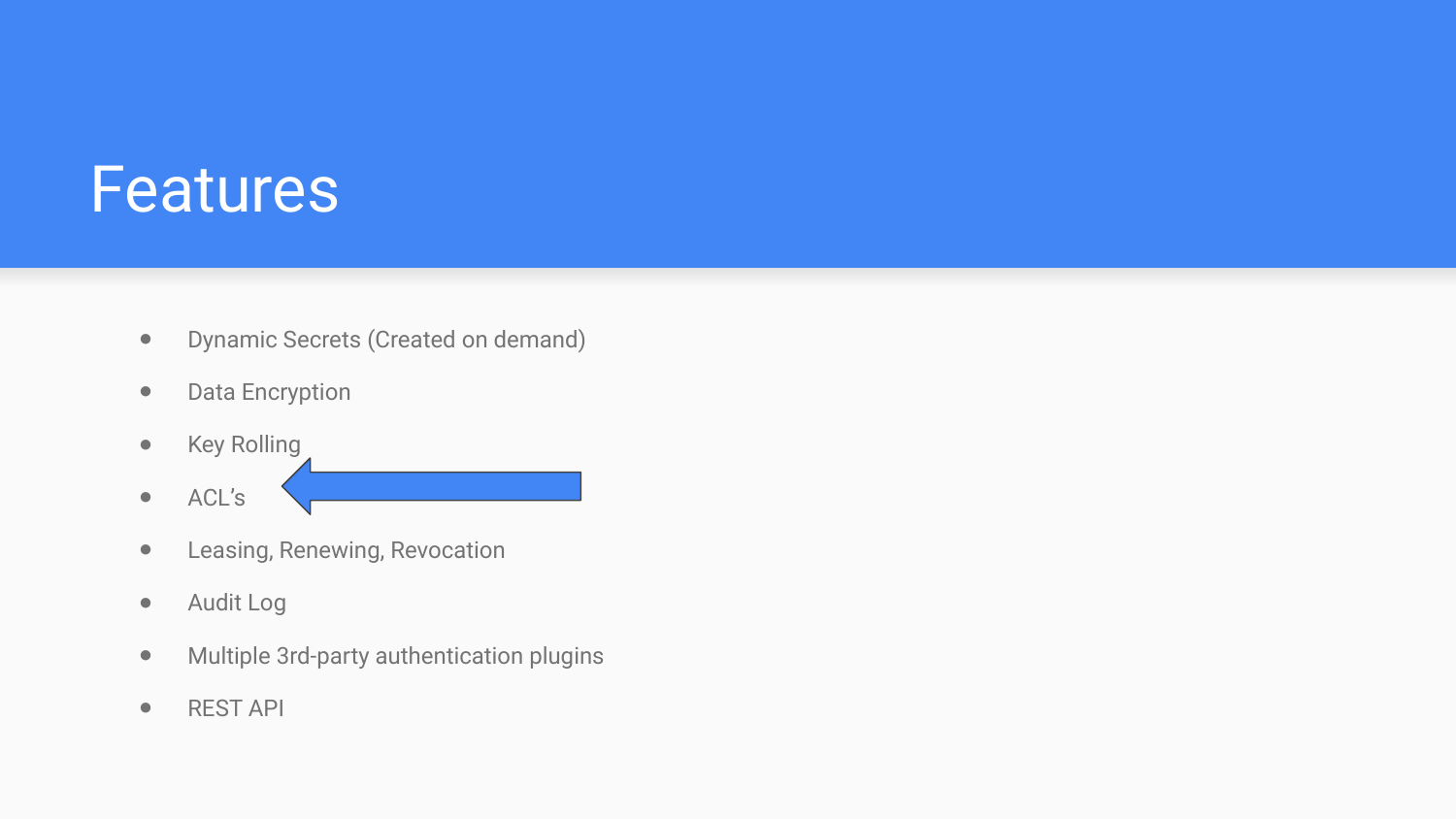

# Features
Dynamic Secrets (Created on demand)
Data Encryption
Key Rolling
ACL’s
Leasing, Renewing, Revocation
Audit Log
Multiple 3rd-party authentication plugins
REST API